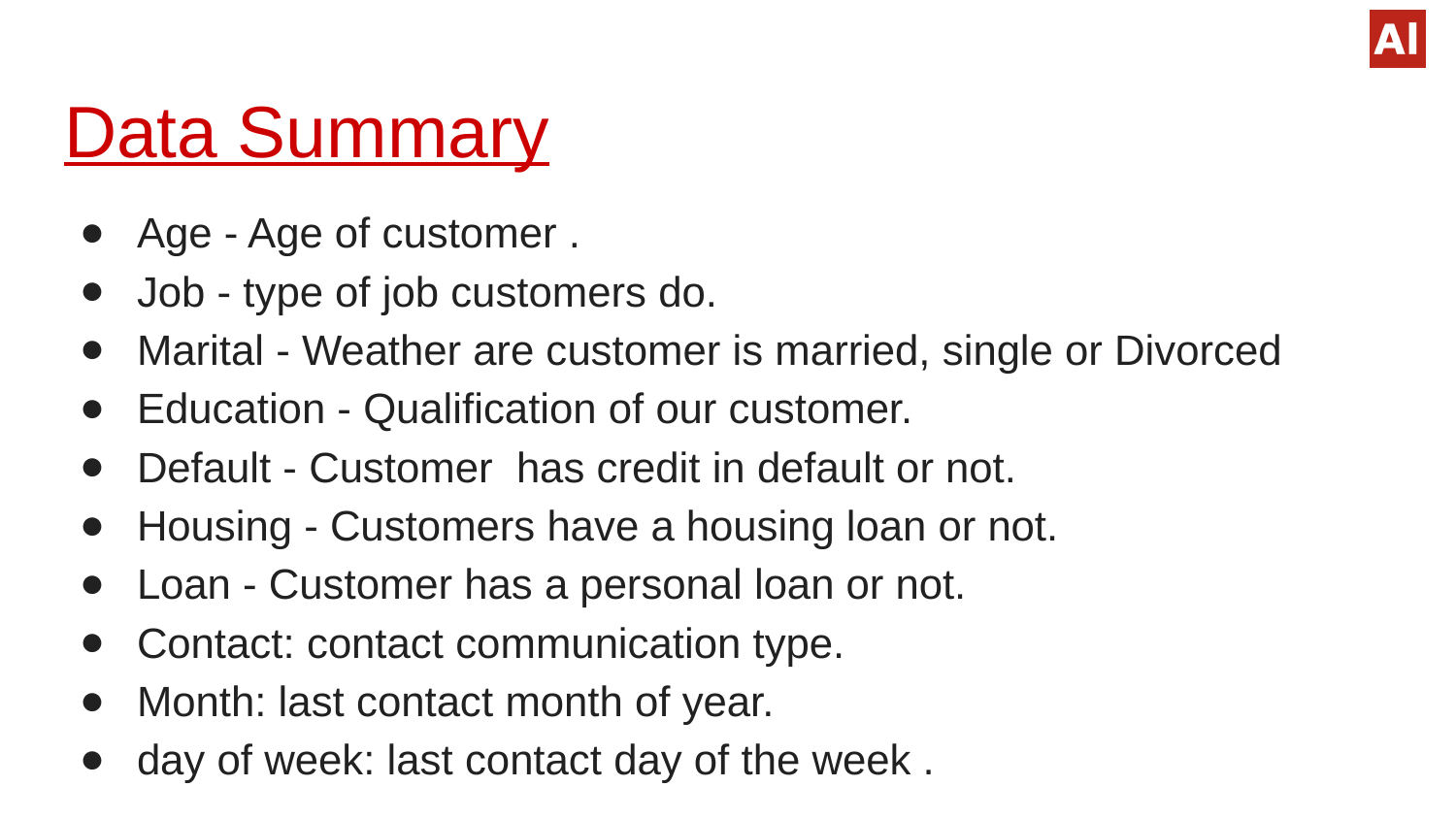

# Data Summary
Age - Age of customer .
Job - type of job customers do.
Marital - Weather are customer is married, single or Divorced
Education - Qualification of our customer.
Default - Customer  has credit in default or not.
Housing - Customers have a housing loan or not.
Loan - Customer has a personal loan or not.
Contact: contact communication type.
Month: last contact month of year.
day of week: last contact day of the week .